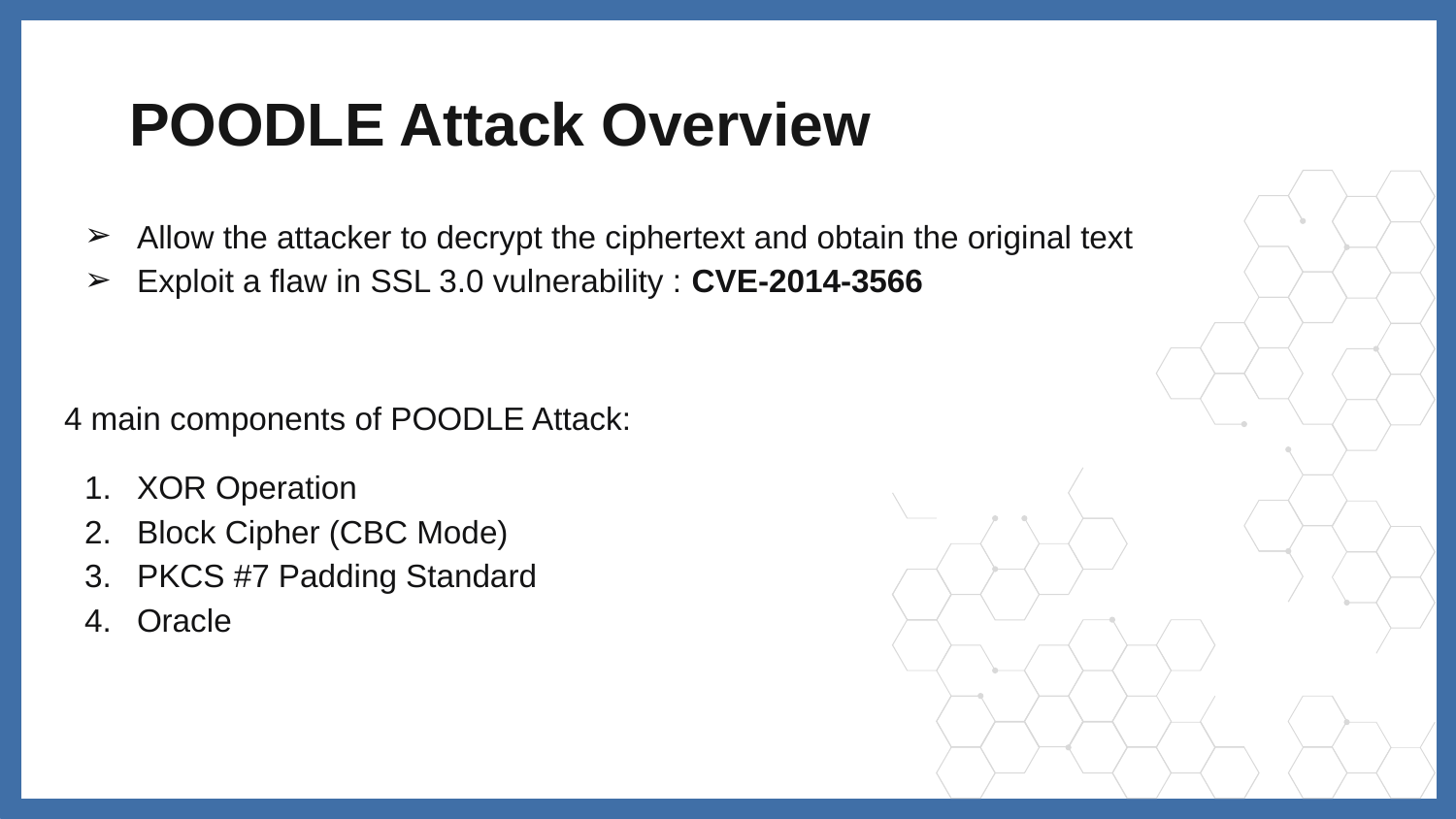

# POODLE Attack Overview

Allow the attacker to decrypt the ciphertext and obtain the original text
Exploit a flaw in SSL 3.0 vulnerability : CVE-2014-3566

4 main components of POODLE Attack:
XOR Operation
Block Cipher (CBC Mode)
PKCS #7 Padding Standard
Oracle